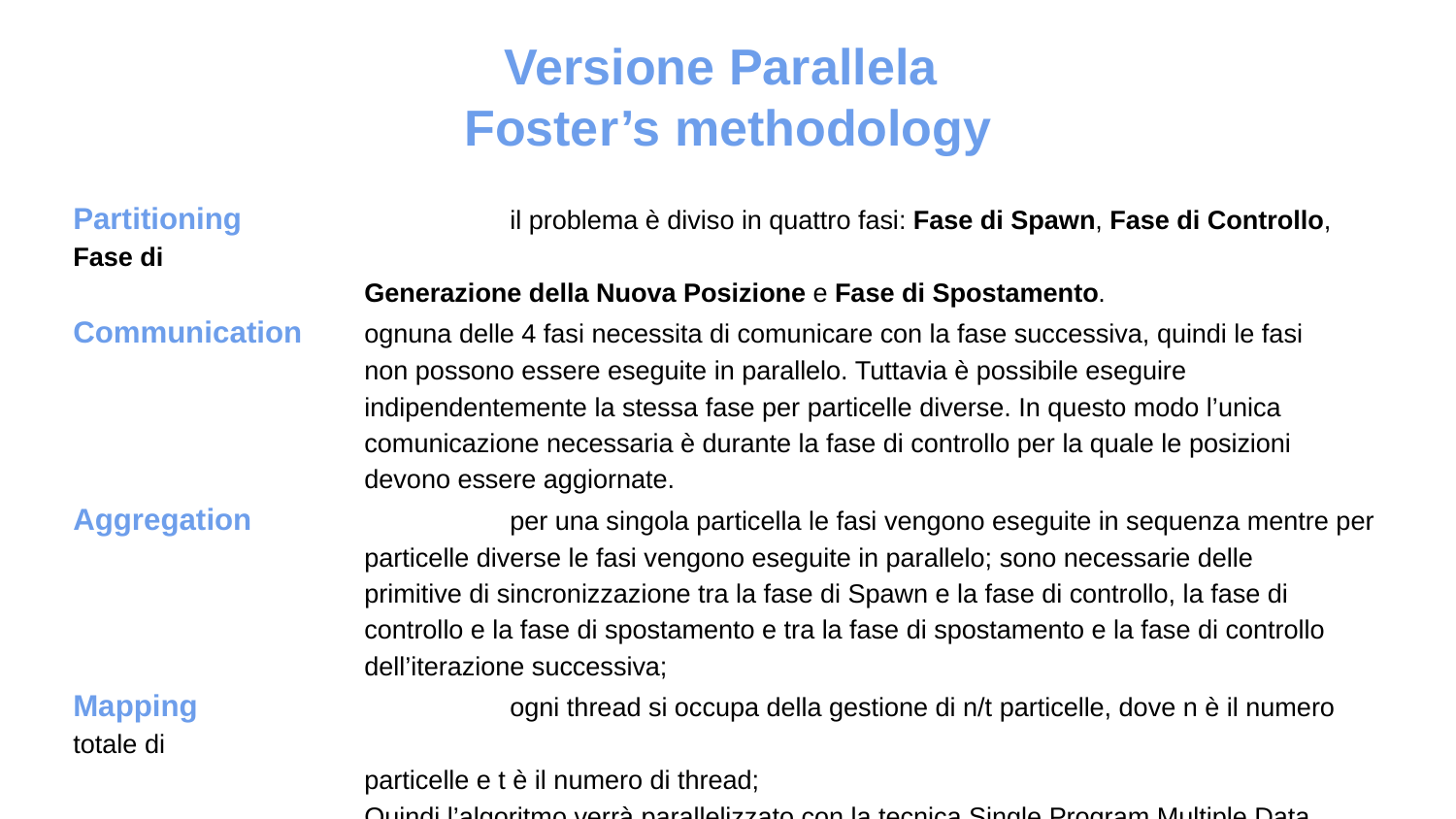

Versione Parallela
Foster’s methodology
Partitioning		il problema è diviso in quattro fasi: Fase di Spawn, Fase di Controllo, Fase di
Generazione della Nuova Posizione e Fase di Spostamento.
Communication 	ognuna delle 4 fasi necessita di comunicare con la fase successiva, quindi le fasi
non possono essere eseguite in parallelo. Tuttavia è possibile eseguire
indipendentemente la stessa fase per particelle diverse. In questo modo l’unica comunicazione necessaria è durante la fase di controllo per la quale le posizioni devono essere aggiornate.
Aggregation 		per una singola particella le fasi vengono eseguite in sequenza mentre per
particelle diverse le fasi vengono eseguite in parallelo; sono necessarie delle
primitive di sincronizzazione tra la fase di Spawn e la fase di controllo, la fase di controllo e la fase di spostamento e tra la fase di spostamento e la fase di controllo dell’iterazione successiva;
Mapping 			ogni thread si occupa della gestione di n/t particelle, dove n è il numero totale di
particelle e t è il numero di thread;
Quindi l’algoritmo verrà parallelizzato con la tecnica Single Program Multiple Data.